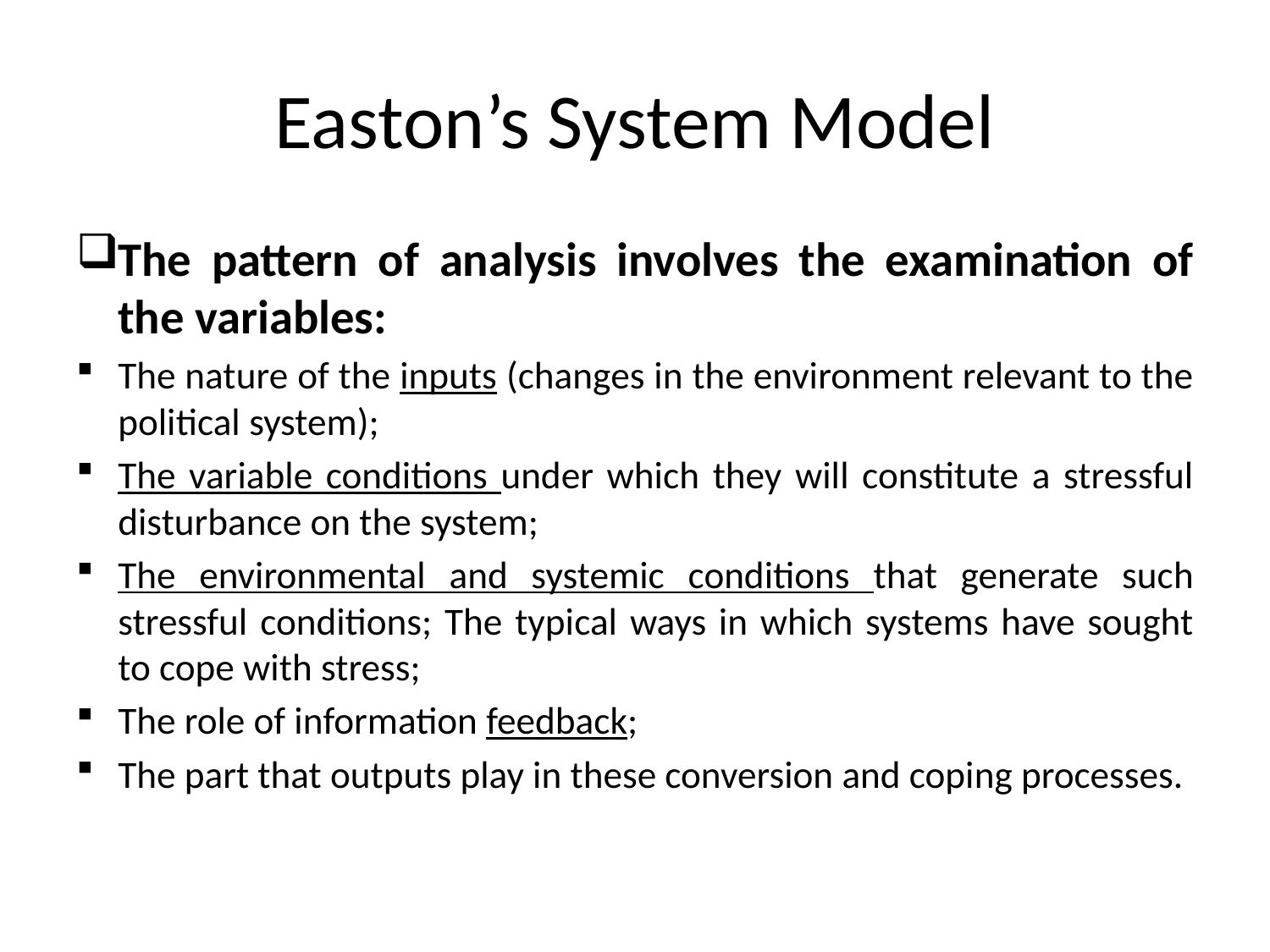

# Easton’s System Model
The pattern of analysis involves the examination of the variables:
The nature of the inputs (changes in the environment relevant to the political system);
The variable conditions under which they will constitute a stressful disturbance on the system;
The environmental and systemic conditions that generate such stressful conditions; The typical ways in which systems have sought to cope with stress;
The role of information feedback;
The part that outputs play in these conversion and coping processes.